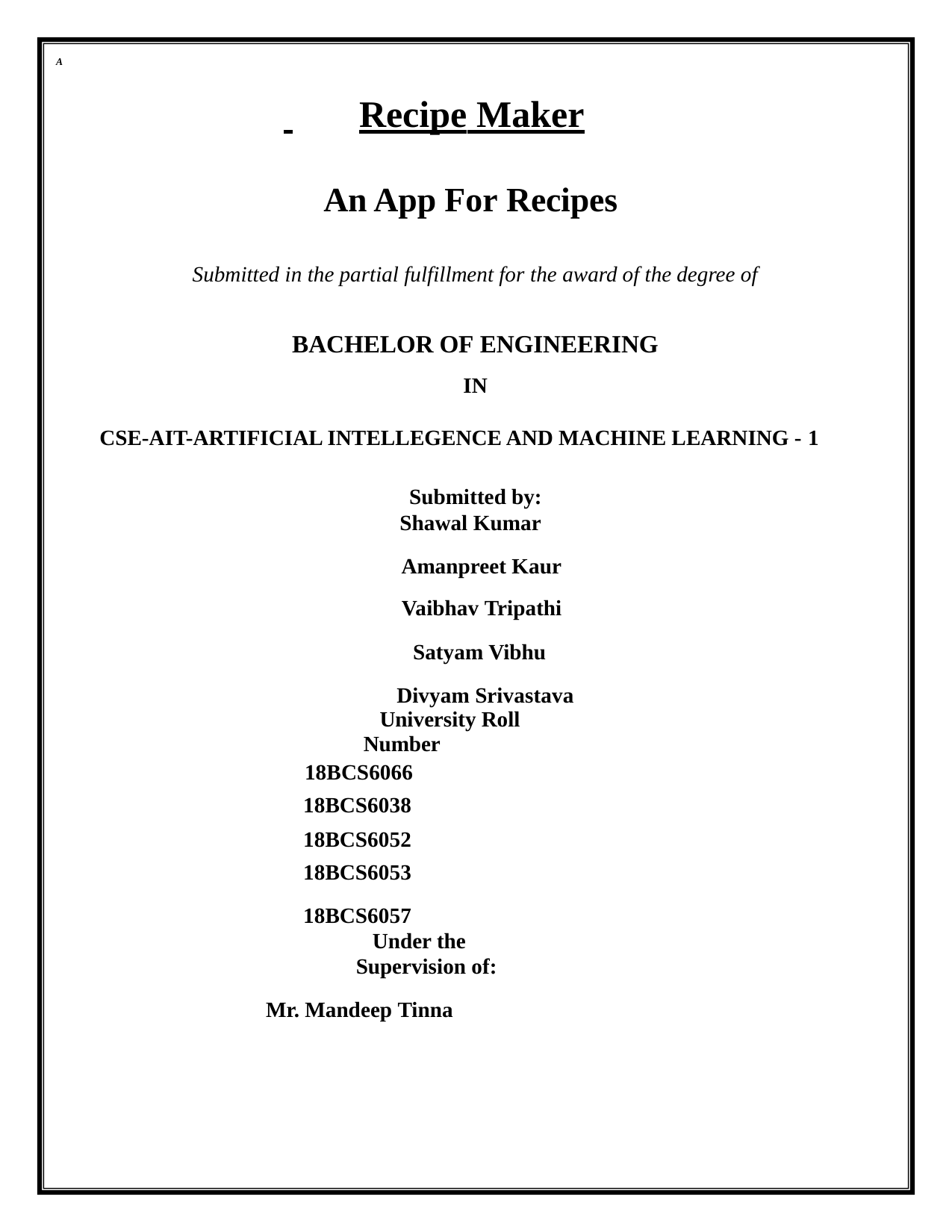

A
# Recipe Maker
An App For Recipes
Submitted in the partial fulfillment for the award of the degree of

BACHELOR OF ENGINEERING
IN

CSE-AIT-ARTIFICIAL INTELLEGENCE AND MACHINE LEARNING - 1

Submitted by:
Shawal Kumar
Amanpreet Kaur  Vaibhav Tripathi
Satyam Vibhu  Divyam Srivastava
University Roll Number
18BCS6066
18BCS6038
18BCS6052
18BCS6053
18BCS6057
Under the Supervision of:
Mr. Mandeep Tinna